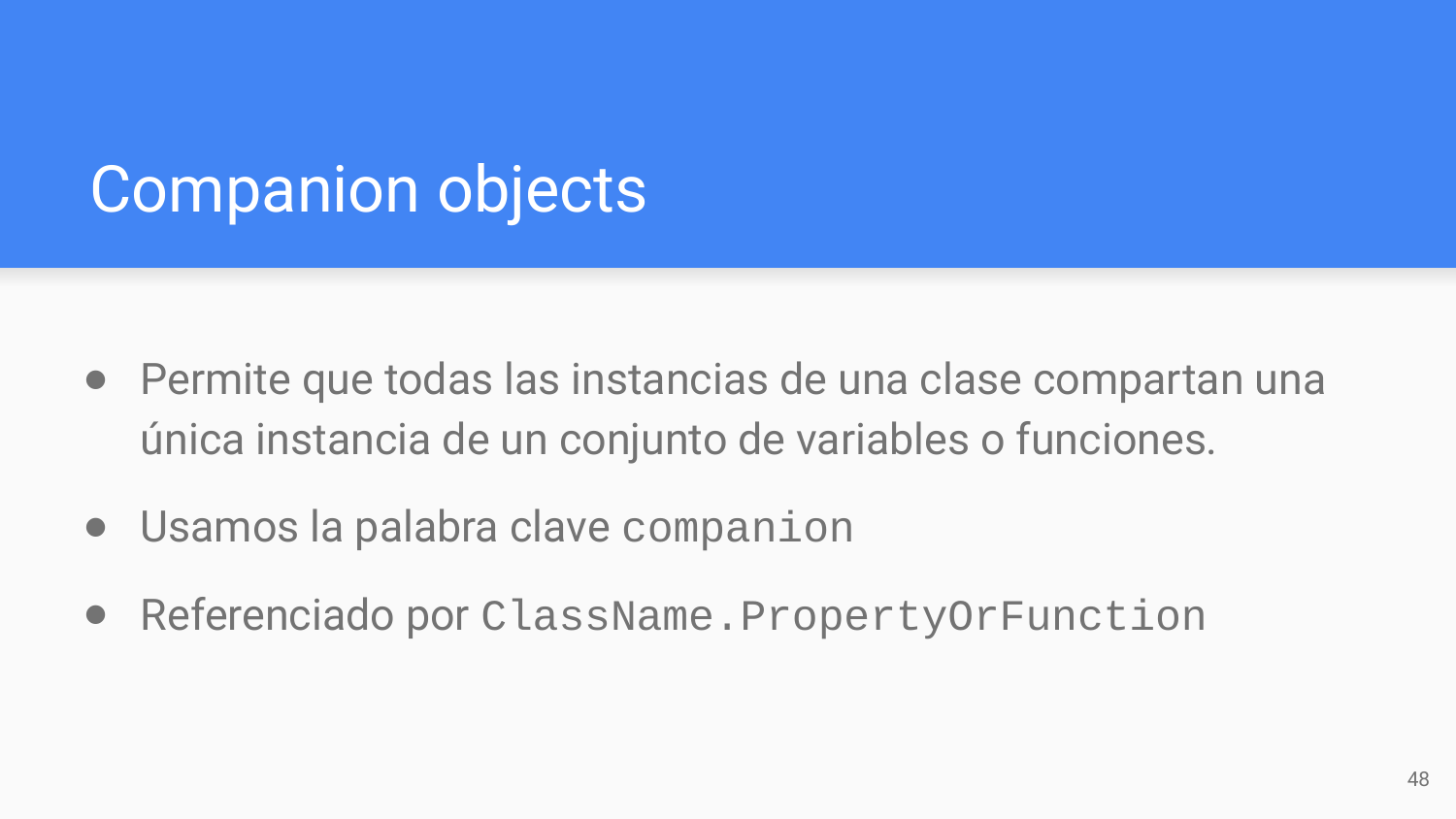

# Companion objects
Permite que todas las instancias de una clase compartan una única instancia de un conjunto de variables o funciones.
Usamos la palabra clave companion
Referenciado por ClassName.PropertyOrFunction
48